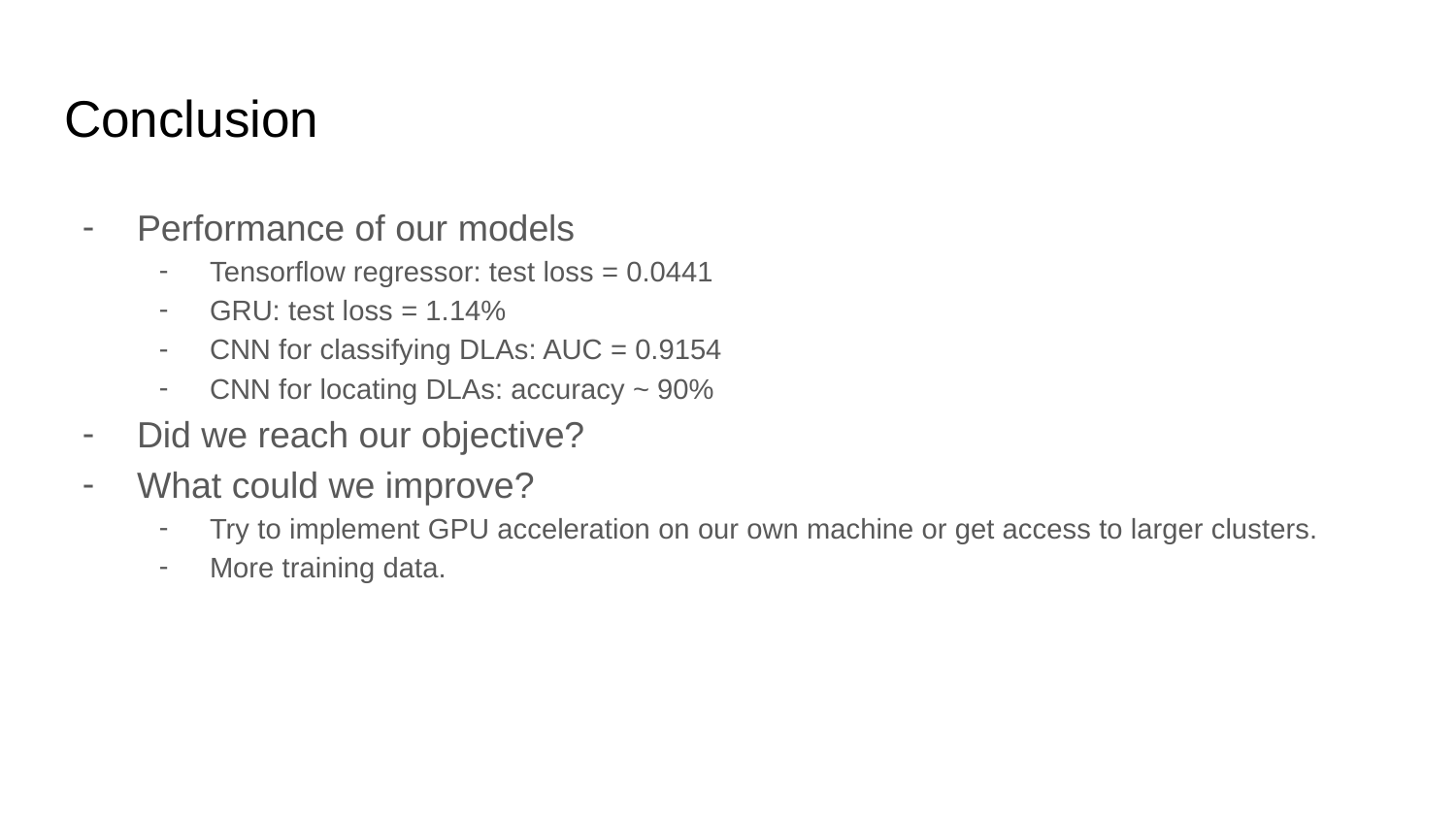

# Conclusion
Performance of our models
Tensorflow regressor: test loss = 0.0441
GRU: test loss = 1.14%
CNN for classifying DLAs: AUC = 0.9154
CNN for locating DLAs: accuracy ~ 90%
Did we reach our objective?
What could we improve?
Try to implement GPU acceleration on our own machine or get access to larger clusters.
More training data.